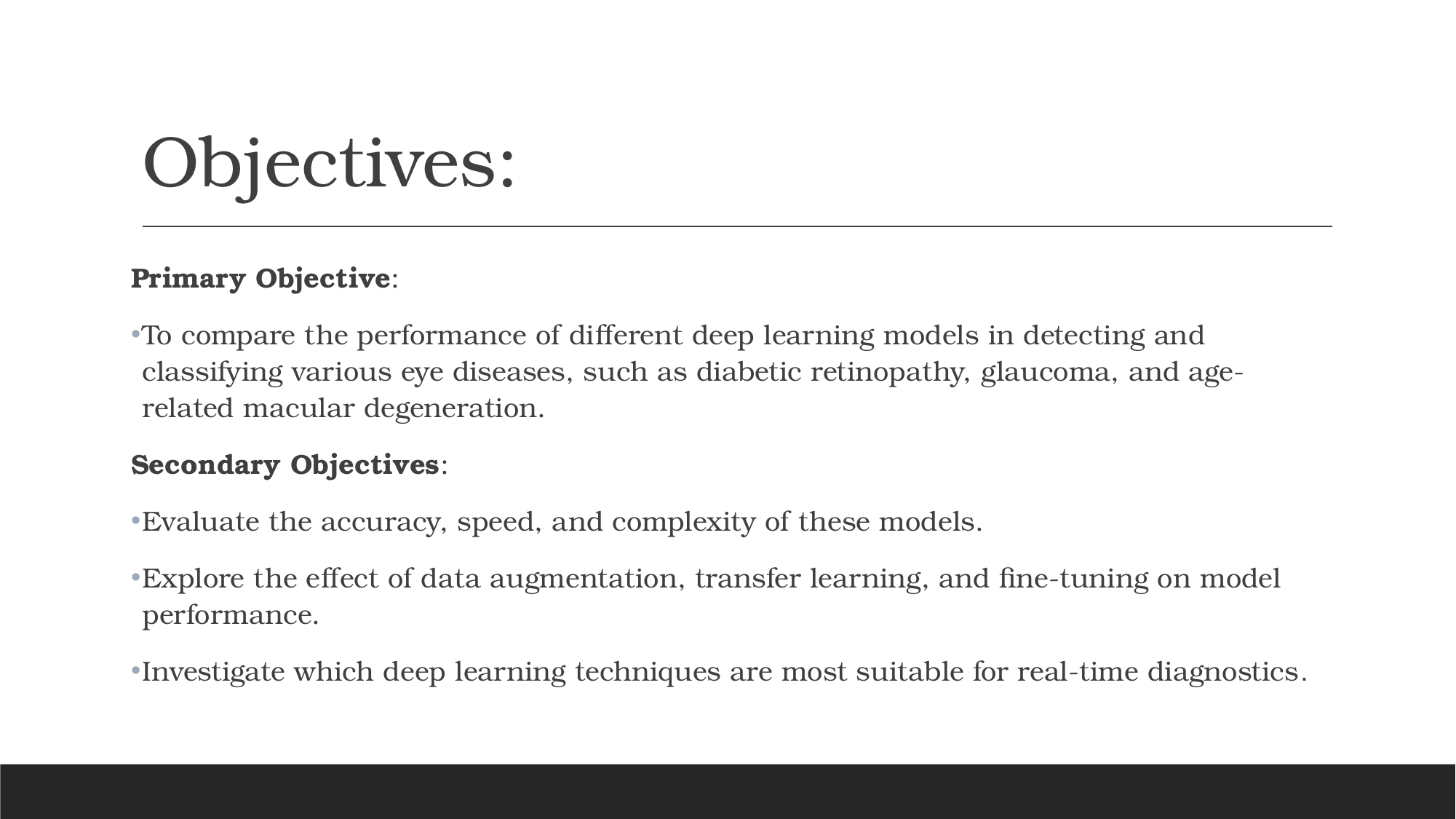

# Objectives:
Primary Objective:
To compare the performance of different deep learning models in detecting and classifying various eye diseases, such as diabetic retinopathy, glaucoma, and age-related macular degeneration.
Secondary Objectives:
Evaluate the accuracy, speed, and complexity of these models.
Explore the effect of data augmentation, transfer learning, and fine-tuning on model performance.
Investigate which deep learning techniques are most suitable for real-time diagnostics.